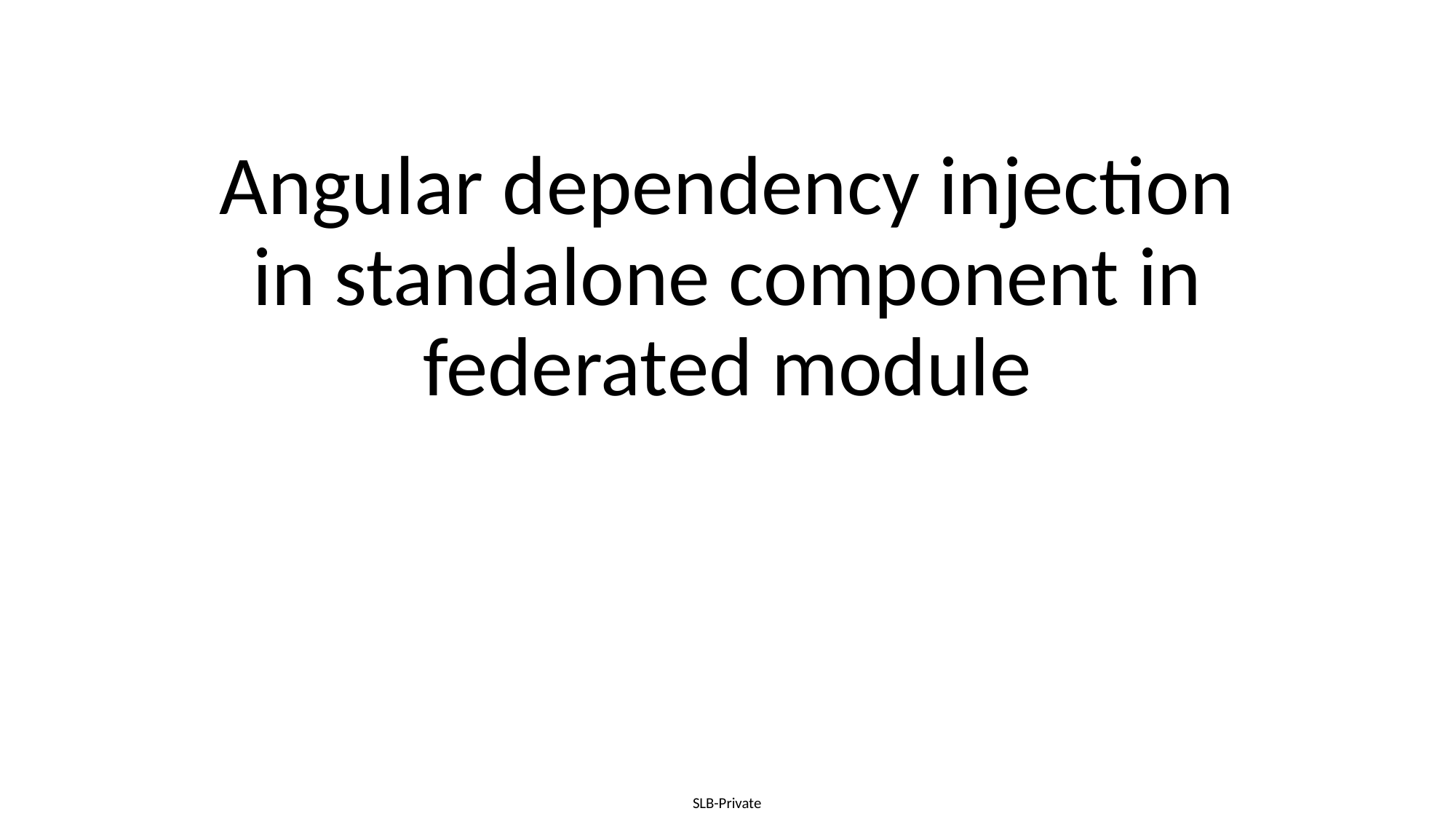

# Angular dependency injection in standalone component in federated module